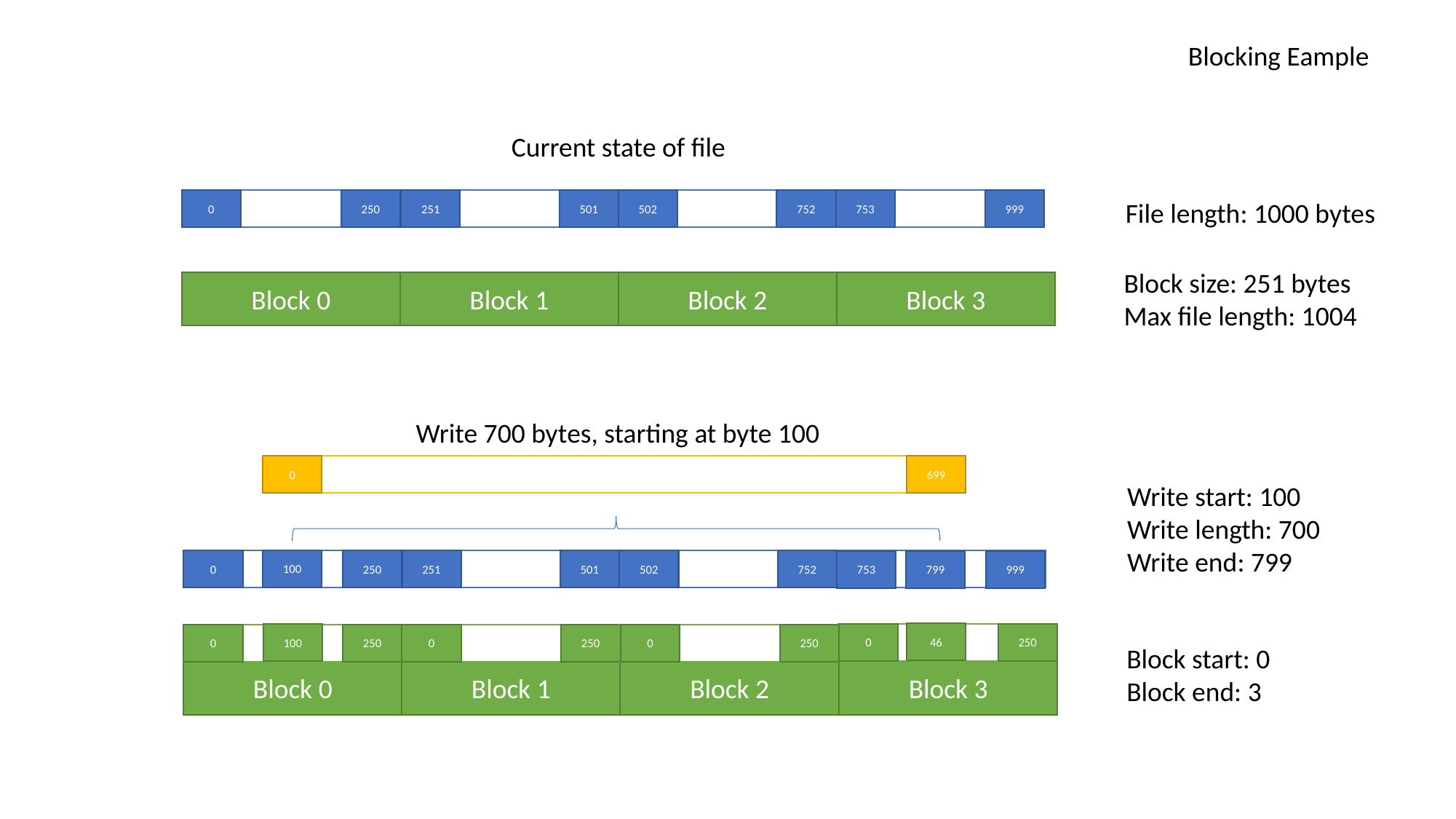

Blocking Eample
Current state of file
753
999
File length: 1000 bytes
0

250
251
501
502
752

Block size: 251 bytes
Max file length: 1004
Block 0
Block 1
Block 2
Block 3
Write 700 bytes, starting at byte 100
0
699

Write start: 100
Write length: 700
Write end: 799
100
0

250
251
501
502
752
799
753
999
46
250
0

100
250
250
0
0
250

0

Block start: 0
Block end: 3
Block 0
Block 1
Block 2
Block 3